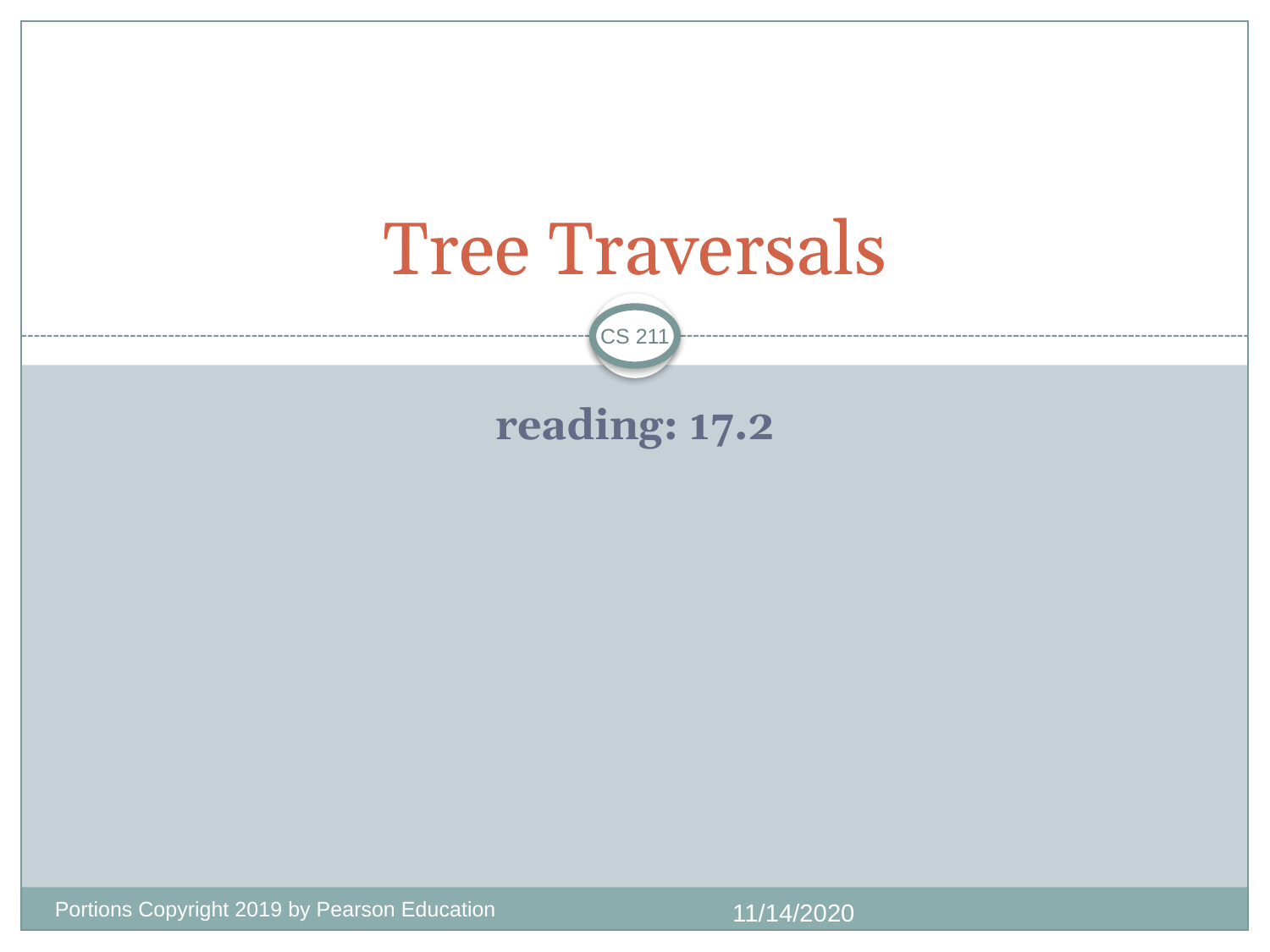

# Tree Traversals
CS 211
reading: 17.2

Portions Copyright 2019 by Pearson Education
11/14/2020